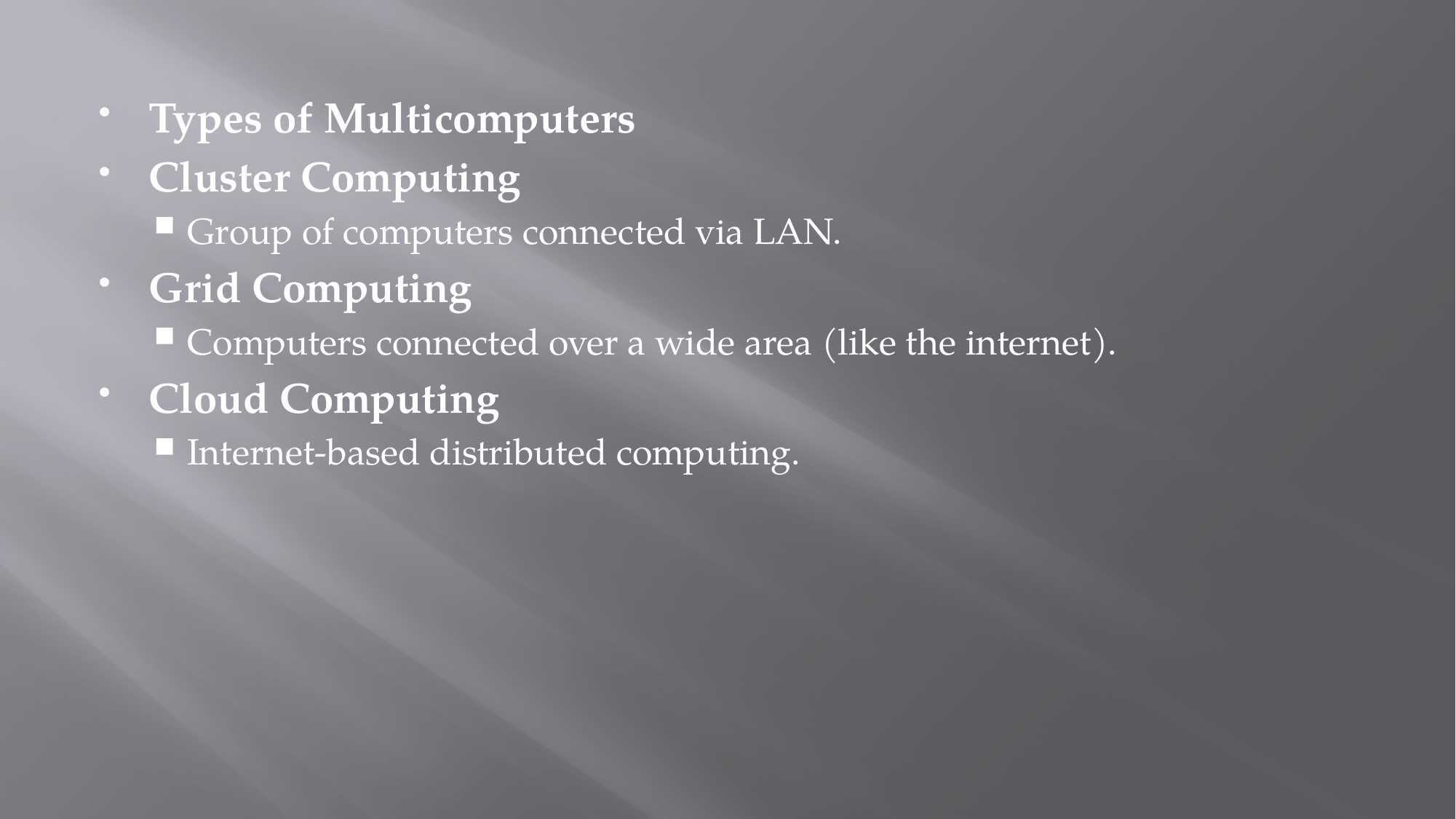

Types of Multicomputers
Cluster Computing
Group of computers connected via LAN.
Grid Computing
Computers connected over a wide area (like the internet).
Cloud Computing
Internet-based distributed computing.